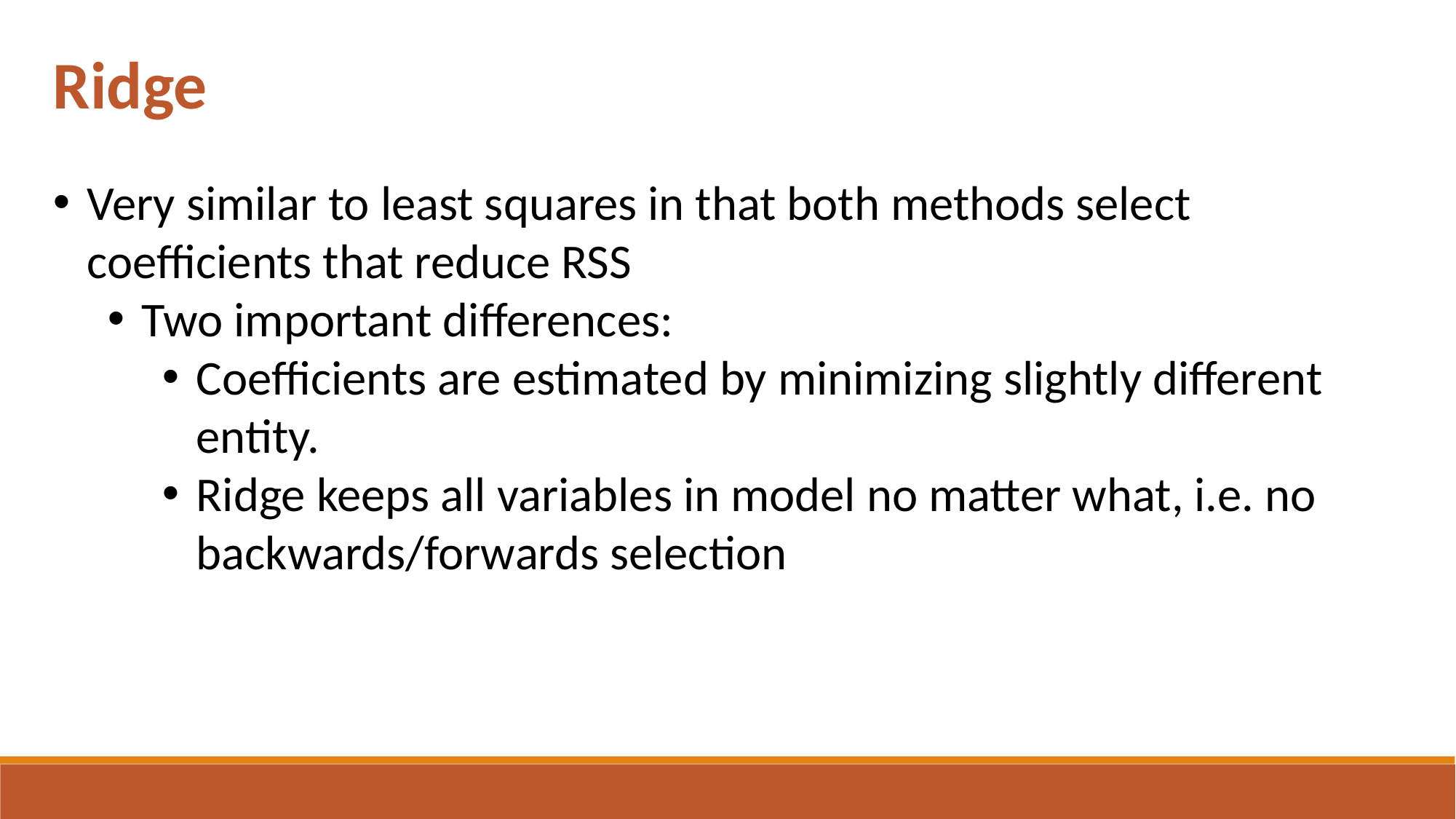

Ridge
Very similar to least squares in that both methods select coefficients that reduce RSS
Two important differences:
Coefficients are estimated by minimizing slightly different entity.
Ridge keeps all variables in model no matter what, i.e. no backwards/forwards selection